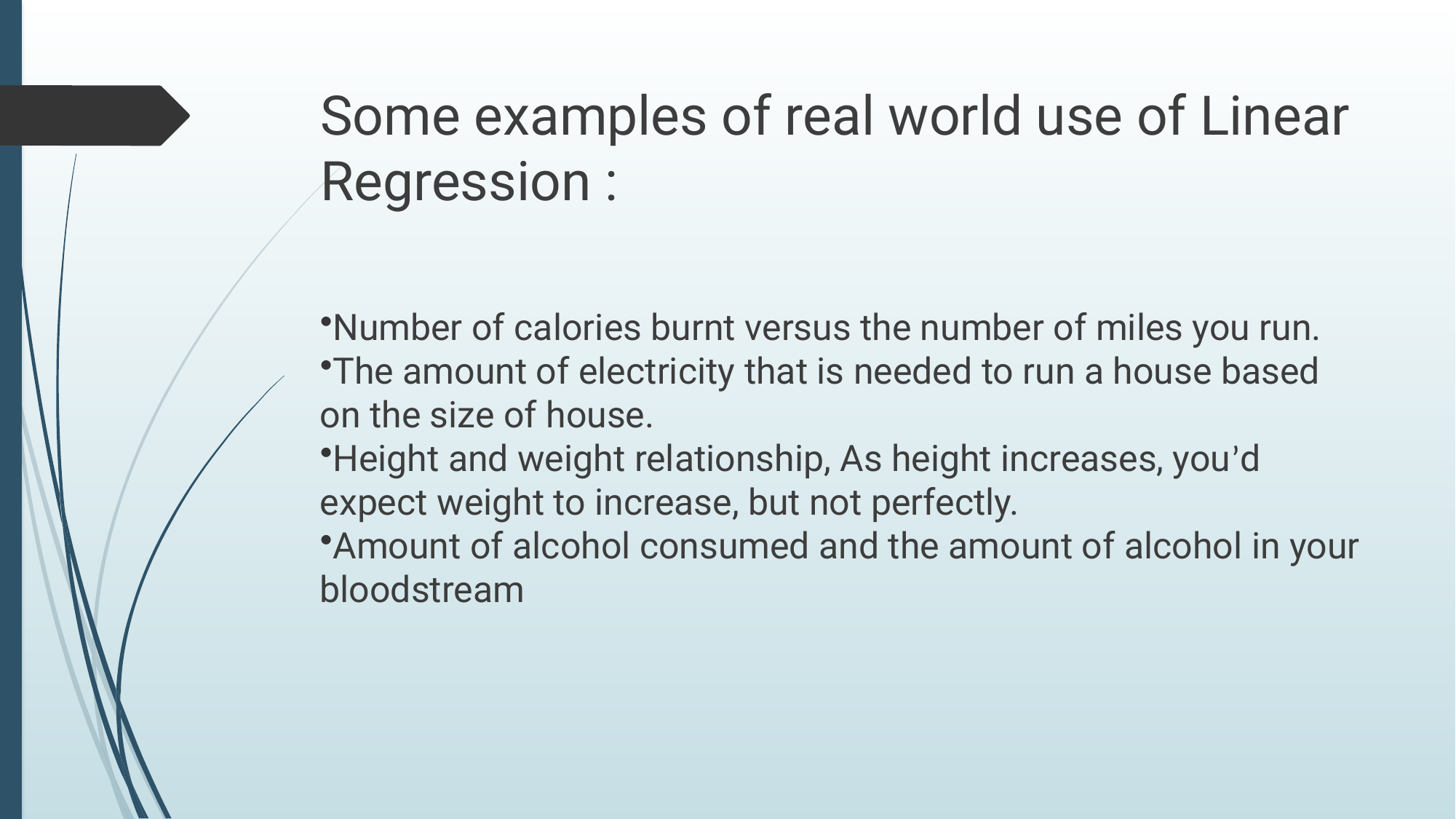

# Some examples of real world use of Linear Regression :

Number of calories burnt versus the number of miles you run.
The amount of electricity that is needed to run a house based on the size of house.
Height and weight relationship, As height increases, you’d expect weight to increase, but not perfectly.
Amount of alcohol consumed and the amount of alcohol in your bloodstream